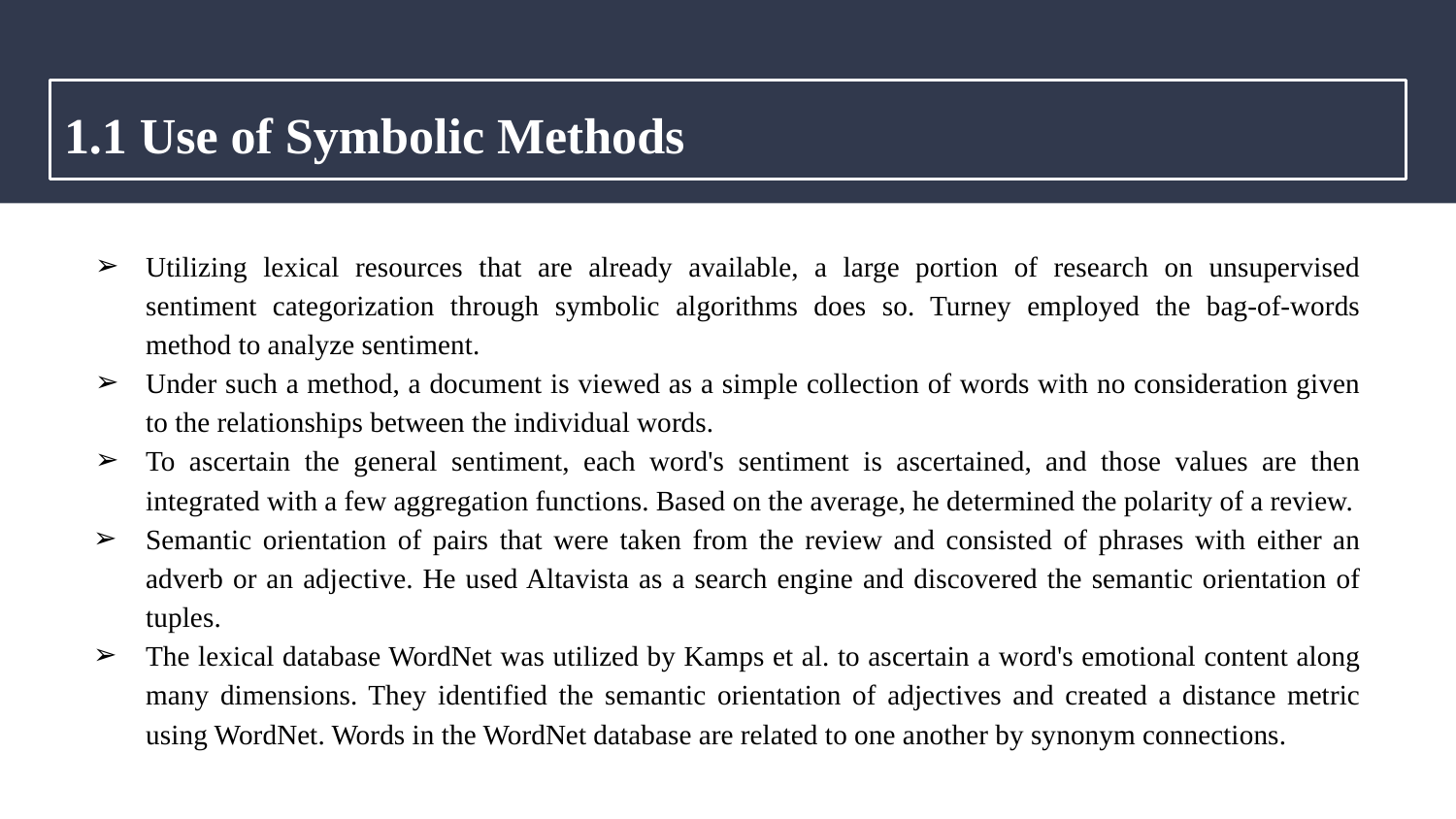

# 1.1 Use of Symbolic Methods
Utilizing lexical resources that are already available, a large portion of research on unsupervised sentiment categorization through symbolic algorithms does so. Turney employed the bag-of-words method to analyze sentiment.
Under such a method, a document is viewed as a simple collection of words with no consideration given to the relationships between the individual words.
To ascertain the general sentiment, each word's sentiment is ascertained, and those values are then integrated with a few aggregation functions. Based on the average, he determined the polarity of a review.
Semantic orientation of pairs that were taken from the review and consisted of phrases with either an adverb or an adjective. He used Altavista as a search engine and discovered the semantic orientation of tuples.
The lexical database WordNet was utilized by Kamps et al. to ascertain a word's emotional content along many dimensions. They identified the semantic orientation of adjectives and created a distance metric using WordNet. Words in the WordNet database are related to one another by synonym connections.